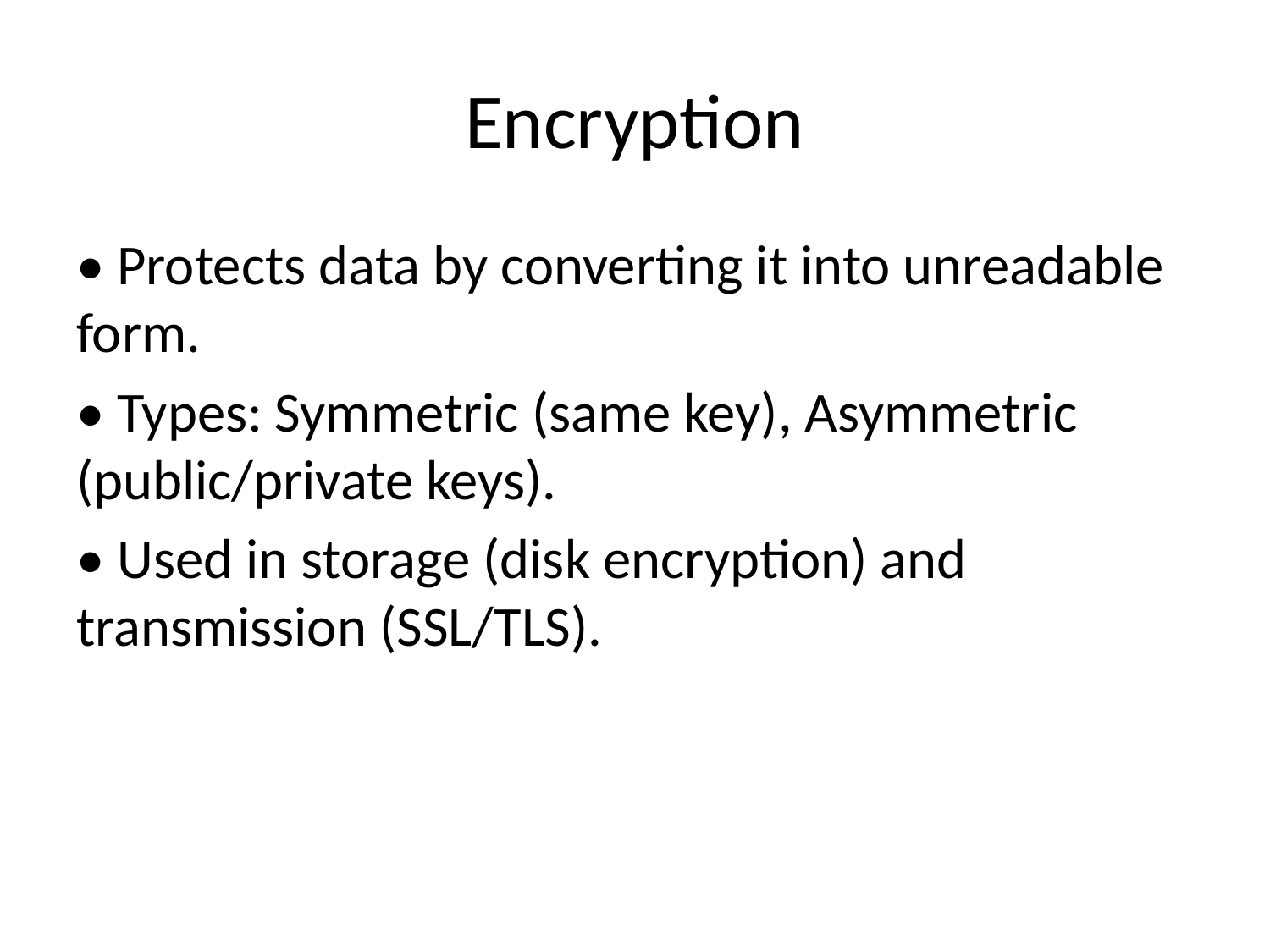

# Encryption
• Protects data by converting it into unreadable form.
• Types: Symmetric (same key), Asymmetric (public/private keys).
• Used in storage (disk encryption) and transmission (SSL/TLS).